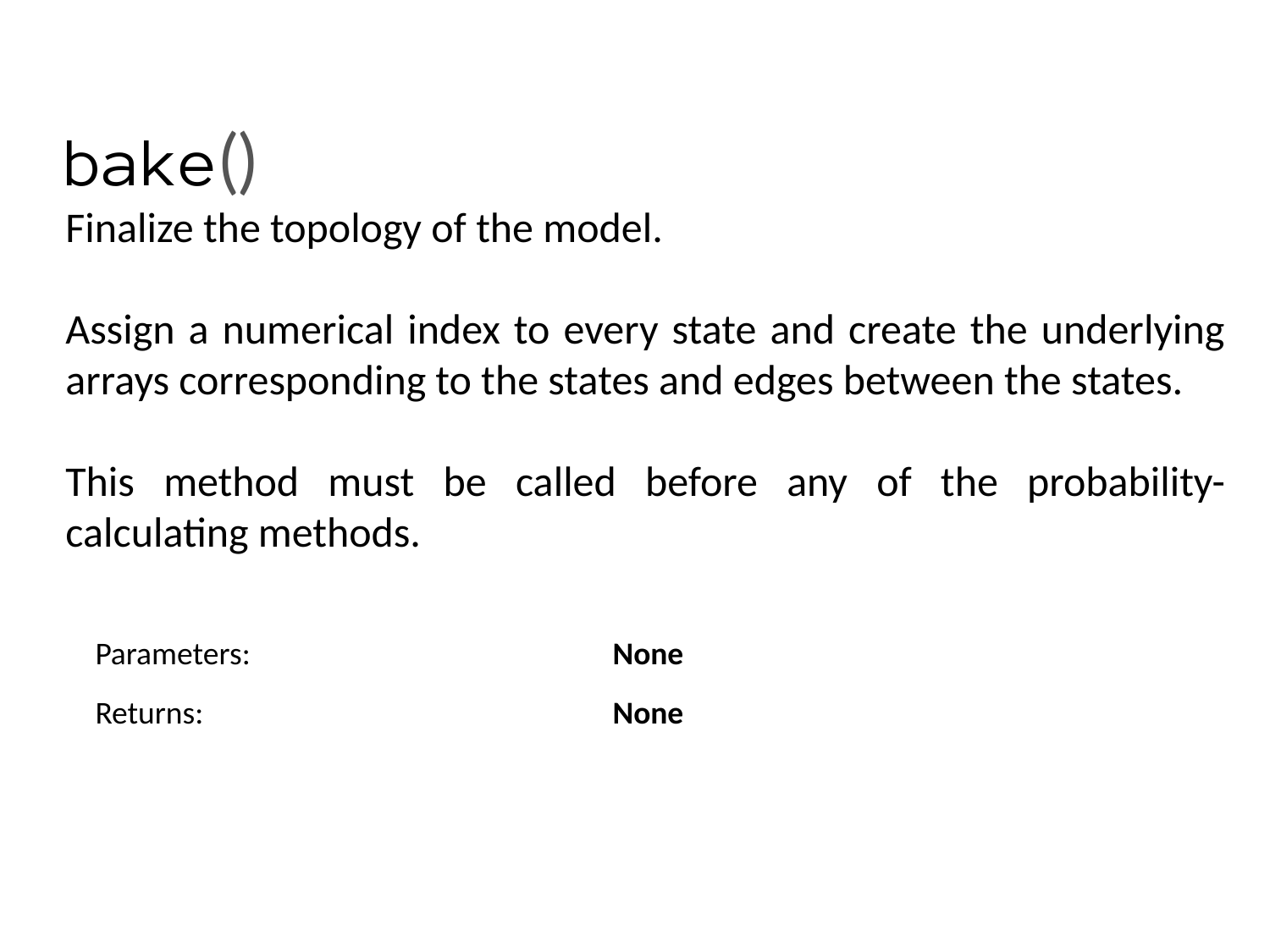

bake()
Finalize the topology of the model.

Assign a numerical index to every state and create the underlying arrays corresponding to the states and edges between the states.

This method must be called before any of the probability-calculating methods.

| Parameters: | None |
| --- | --- |
| Returns: | None |